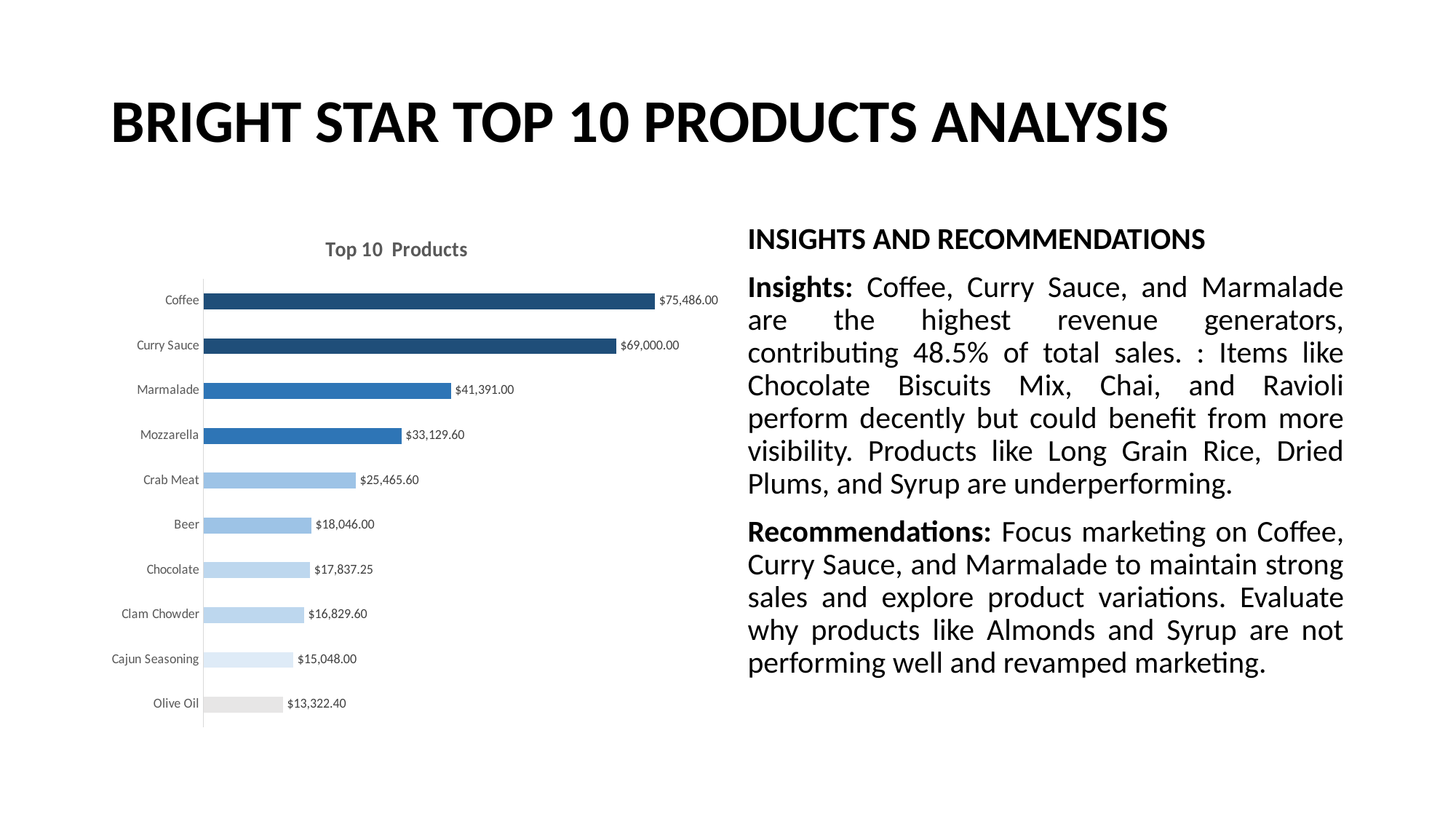

# BRIGHT STAR TOP 10 PRODUCTS ANALYSIS

### Chart: Top 10  Products

| Category | Total |
|---|---|
| Olive Oil | 13322.400000000001 |
| Cajun Seasoning | 15048.0 |
| Clam Chowder | 16829.600000000002 |
| Chocolate | 17837.25 |
| Beer | 18046.0 |
| Crab Meat | 25465.6 |
| Mozzarella | 33129.600000000006 |
| Marmalade | 41391.0 |
| Curry Sauce | 69000.0 |
| Coffee | 75486.0 |
INSIGHTS AND RECOMMENDATIONS
Insights: Coffee, Curry Sauce, and Marmalade are the highest revenue generators, contributing 48.5% of total sales. : Items like Chocolate Biscuits Mix, Chai, and Ravioli perform decently but could benefit from more visibility. Products like Long Grain Rice, Dried Plums, and Syrup are underperforming.
Recommendations: Focus marketing on Coffee, Curry Sauce, and Marmalade to maintain strong sales and explore product variations. Evaluate why products like Almonds and Syrup are not performing well and revamped marketing.